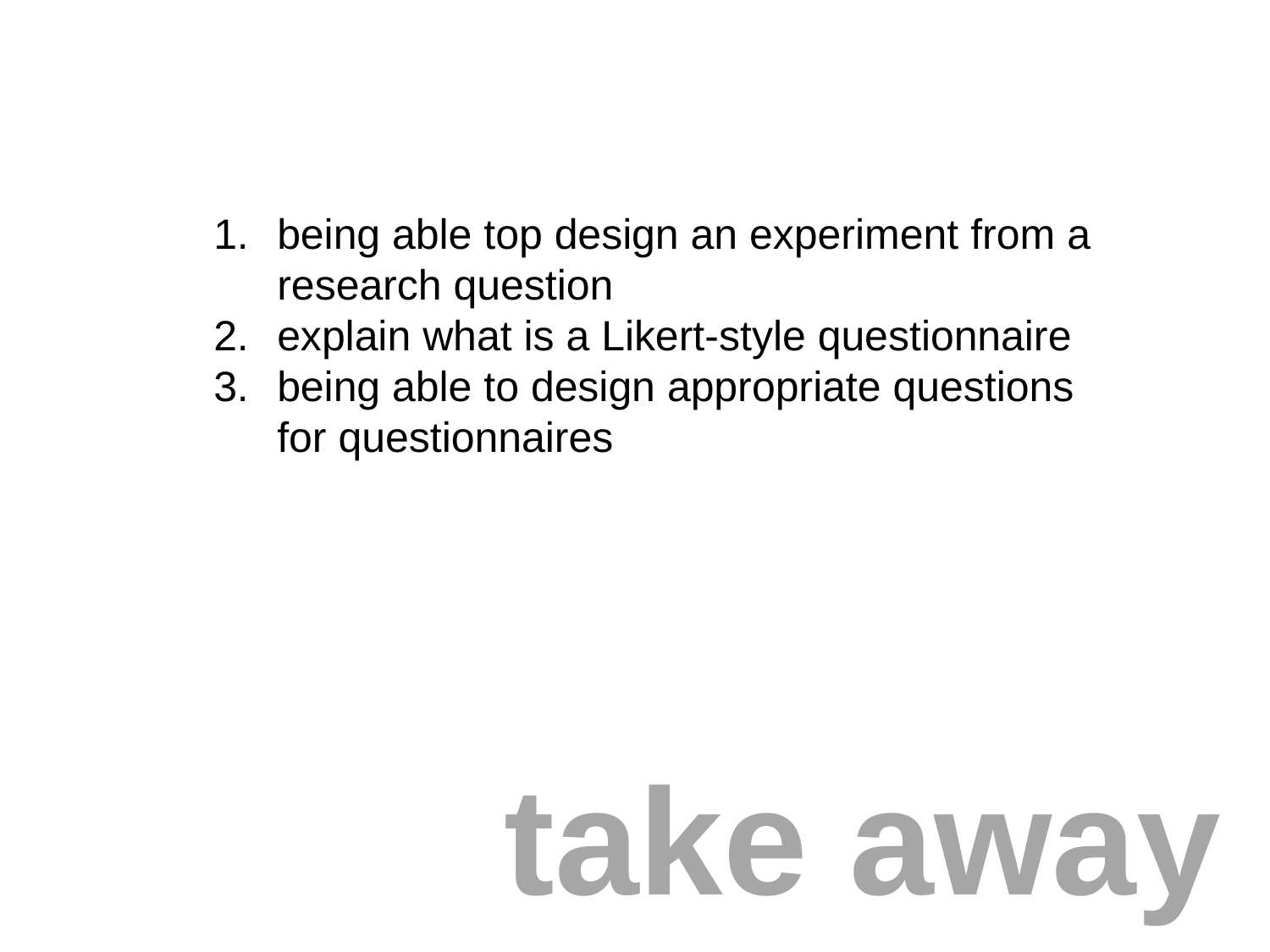

being able top design an experiment from a research question
explain what is a Likert-style questionnaire
being able to design appropriate questions for questionnaires
# take away